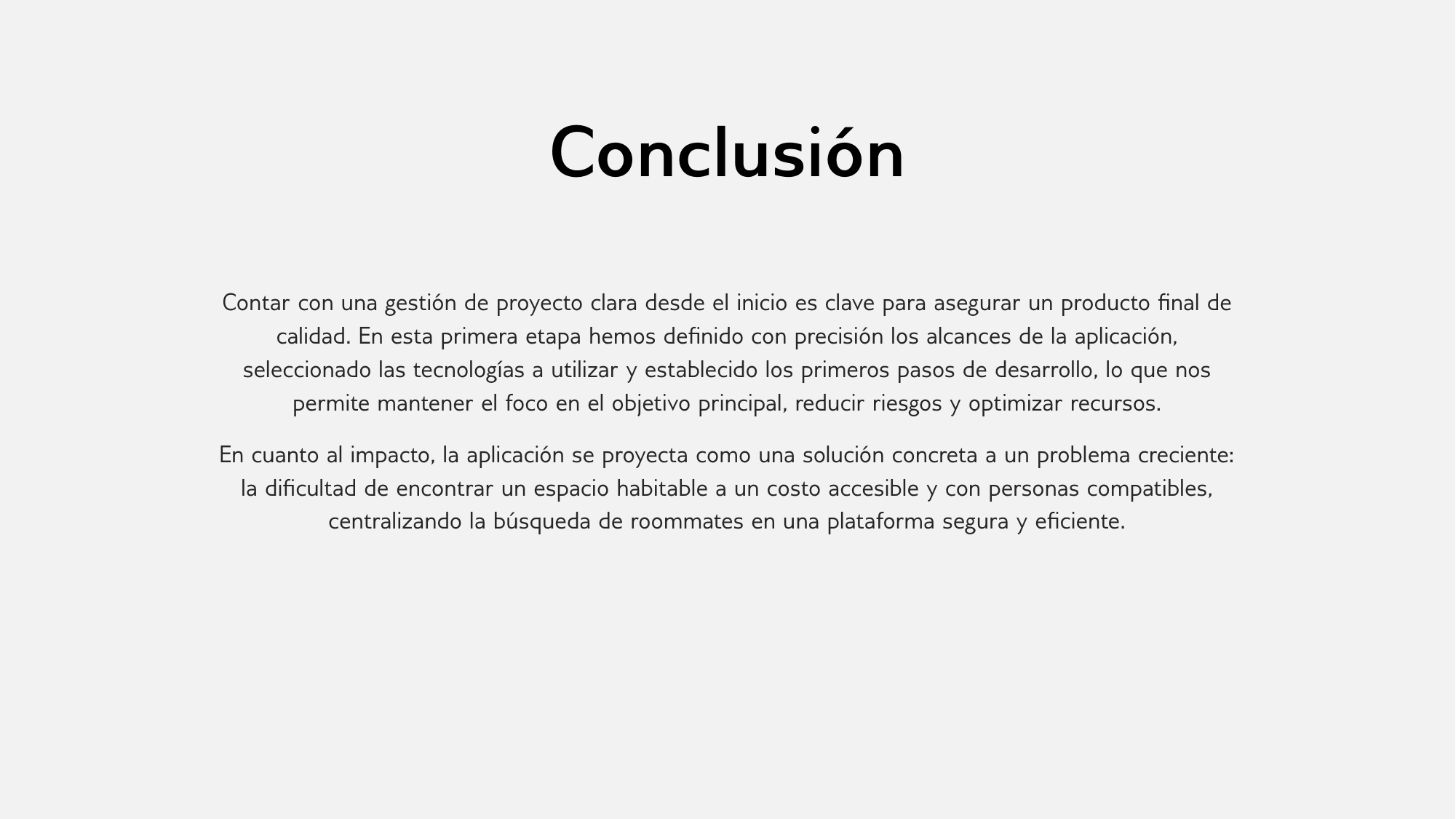

Conclusión
Contar con una gestión de proyecto clara desde el inicio es clave para asegurar un producto final de calidad. En esta primera etapa hemos definido con precisión los alcances de la aplicación, seleccionado las tecnologías a utilizar y establecido los primeros pasos de desarrollo, lo que nos permite mantener el foco en el objetivo principal, reducir riesgos y optimizar recursos.
En cuanto al impacto, la aplicación se proyecta como una solución concreta a un problema creciente: la dificultad de encontrar un espacio habitable a un costo accesible y con personas compatibles, centralizando la búsqueda de roommates en una plataforma segura y eficiente.